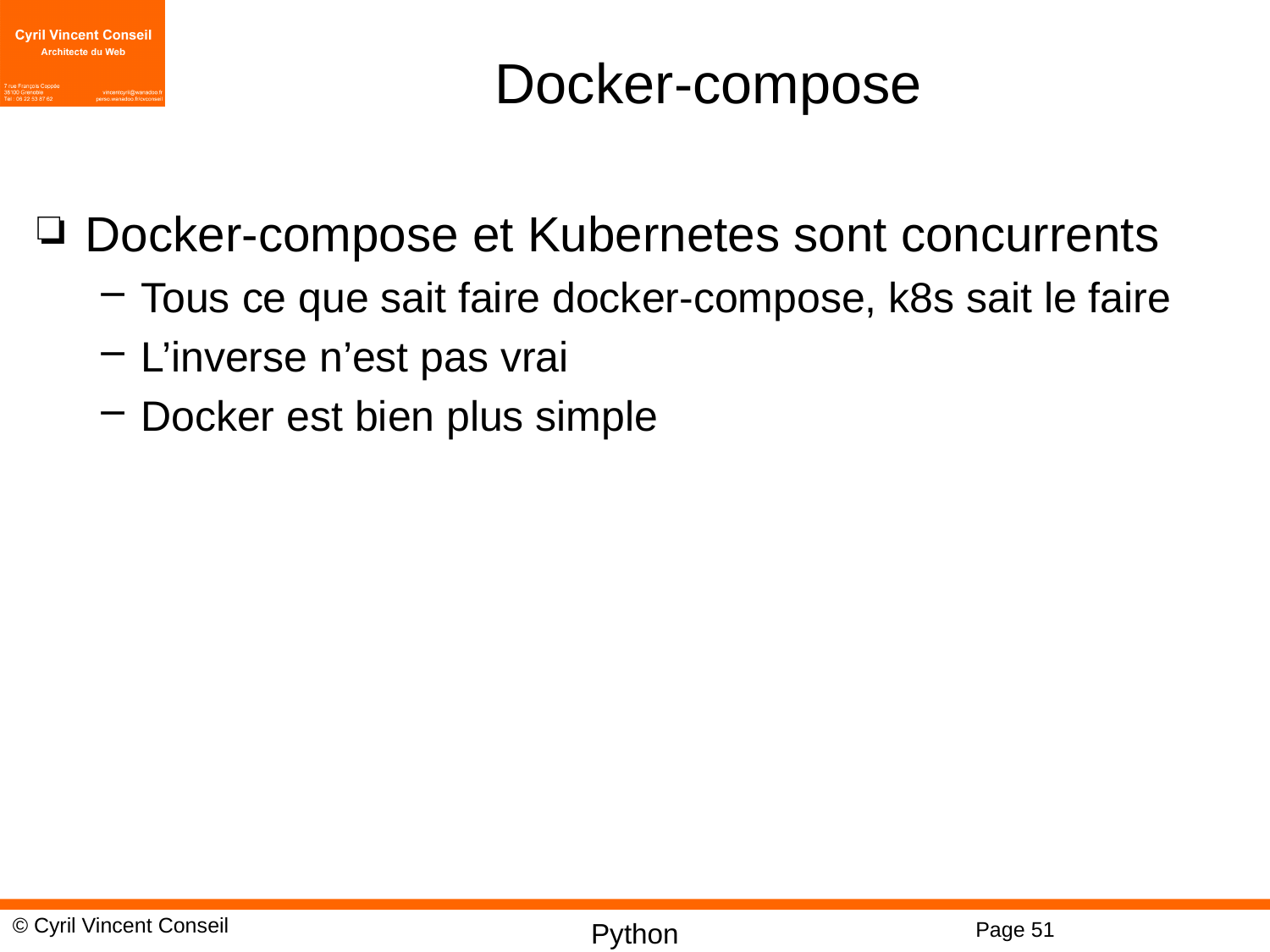

# Docker-compose
Docker-compose et Kubernetes sont concurrents
Tous ce que sait faire docker-compose, k8s sait le faire
L’inverse n’est pas vrai
Docker est bien plus simple